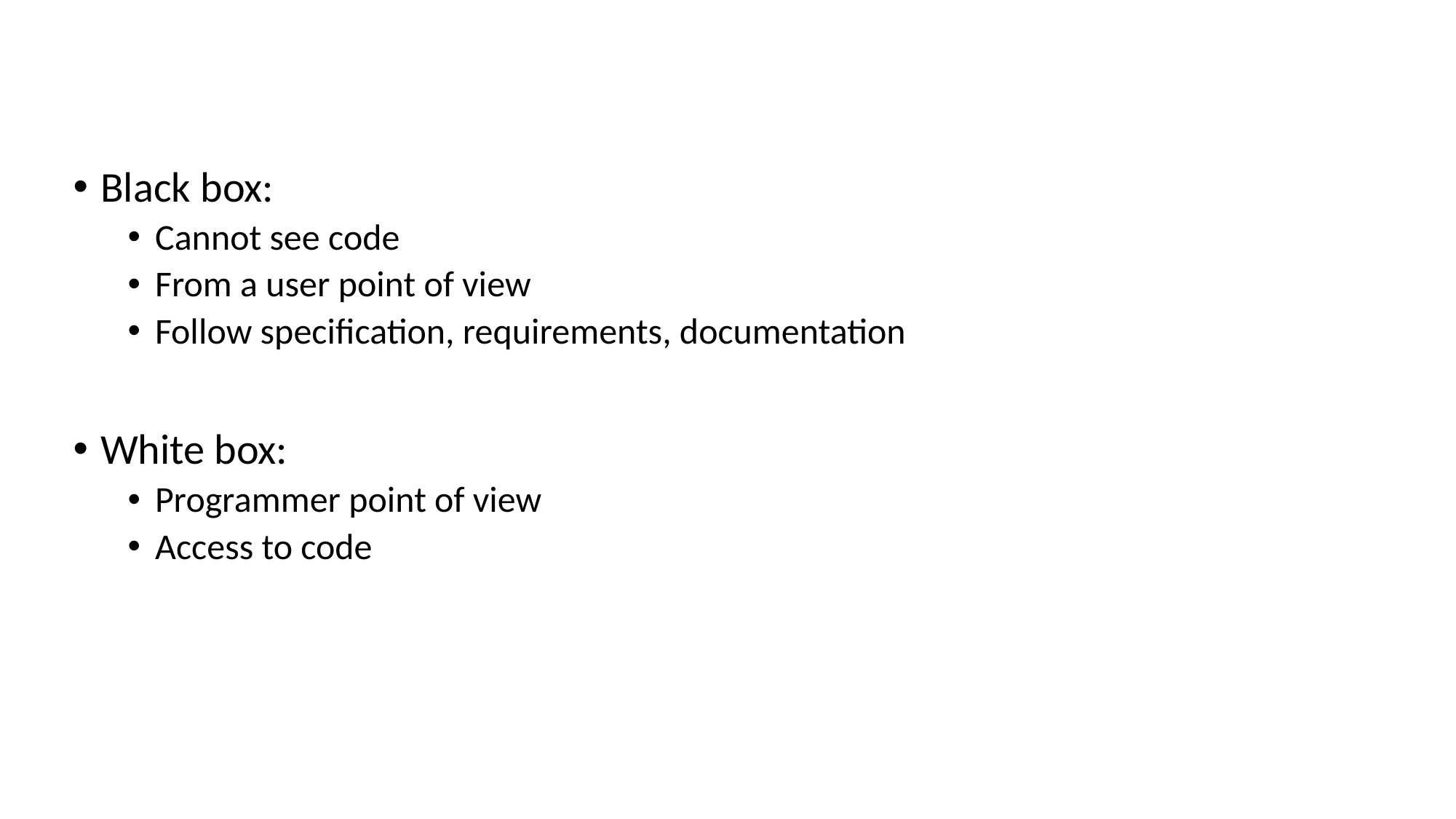

#
Black box:
Cannot see code
From a user point of view
Follow specification, requirements, documentation

White box:
Programmer point of view
Access to code